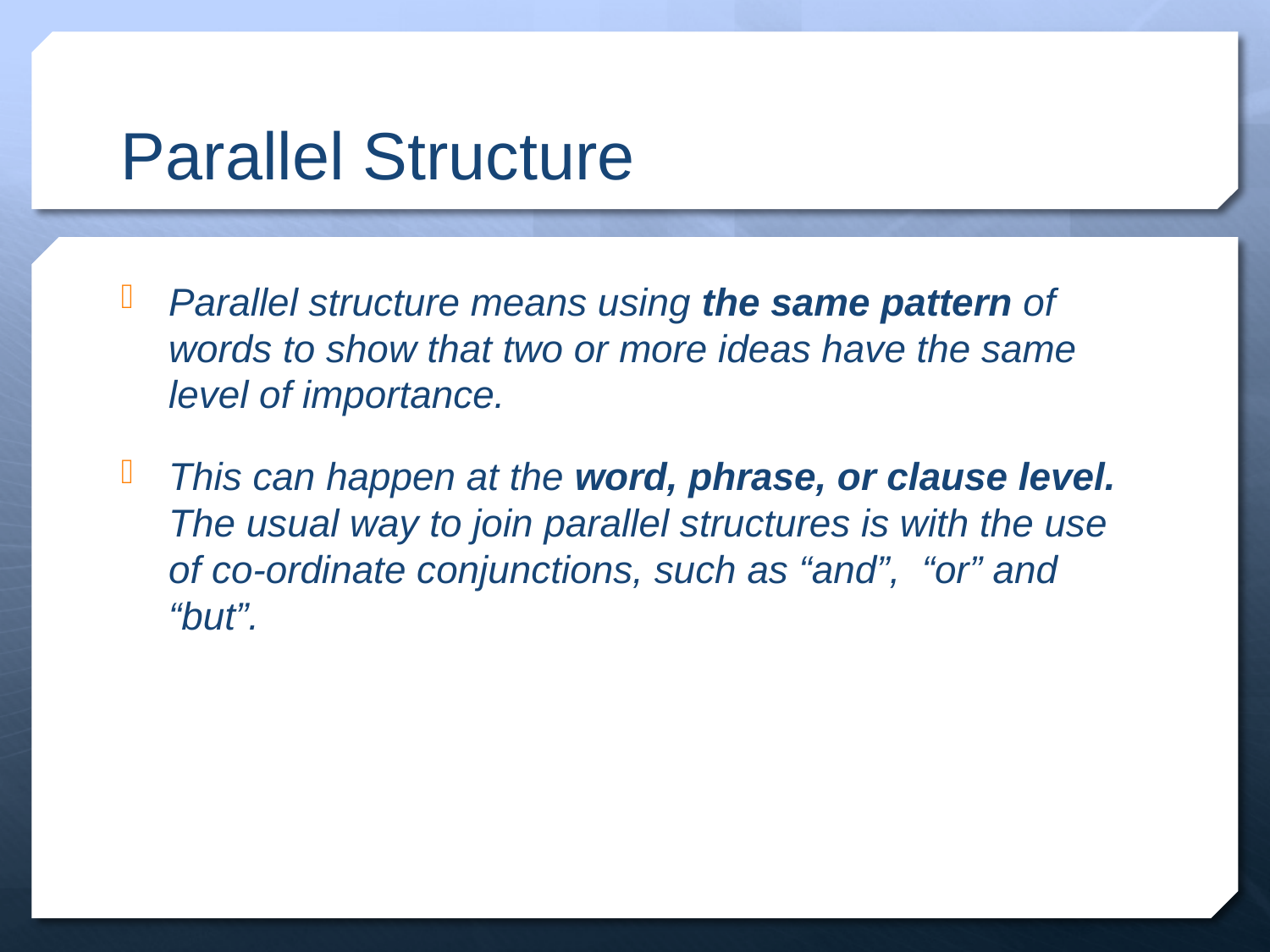

# Parallel Structure
Parallel structure means using the same pattern of words to show that two or more ideas have the same level of importance.
This can happen at the word, phrase, or clause level. The usual way to join parallel structures is with the use of co-ordinate conjunctions, such as “and”,  “or” and “but”.